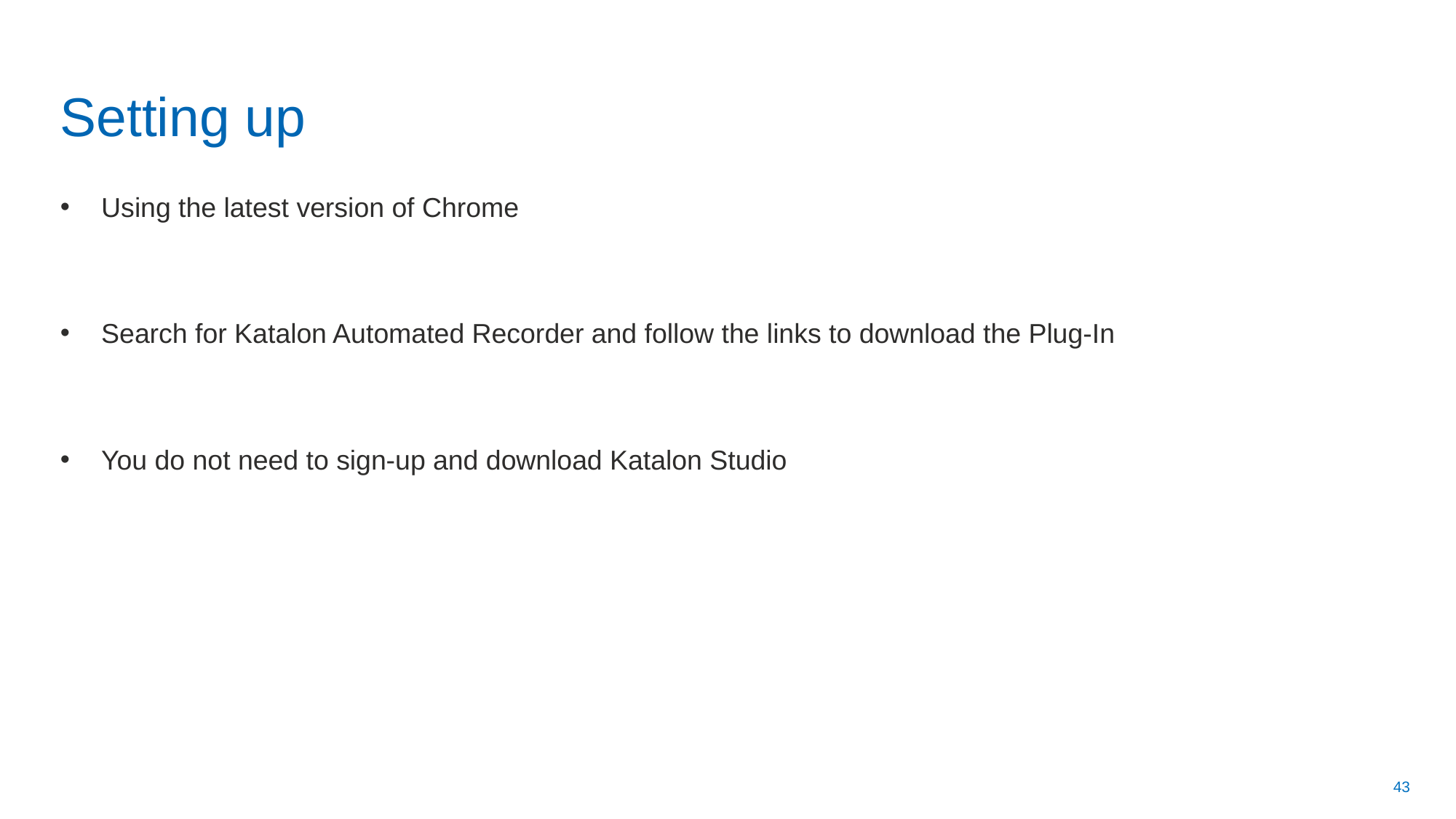

# Setting up
Using the latest version of Chrome

Search for Katalon Automated Recorder and follow the links to download the Plug-In

You do not need to sign-up and download Katalon Studio